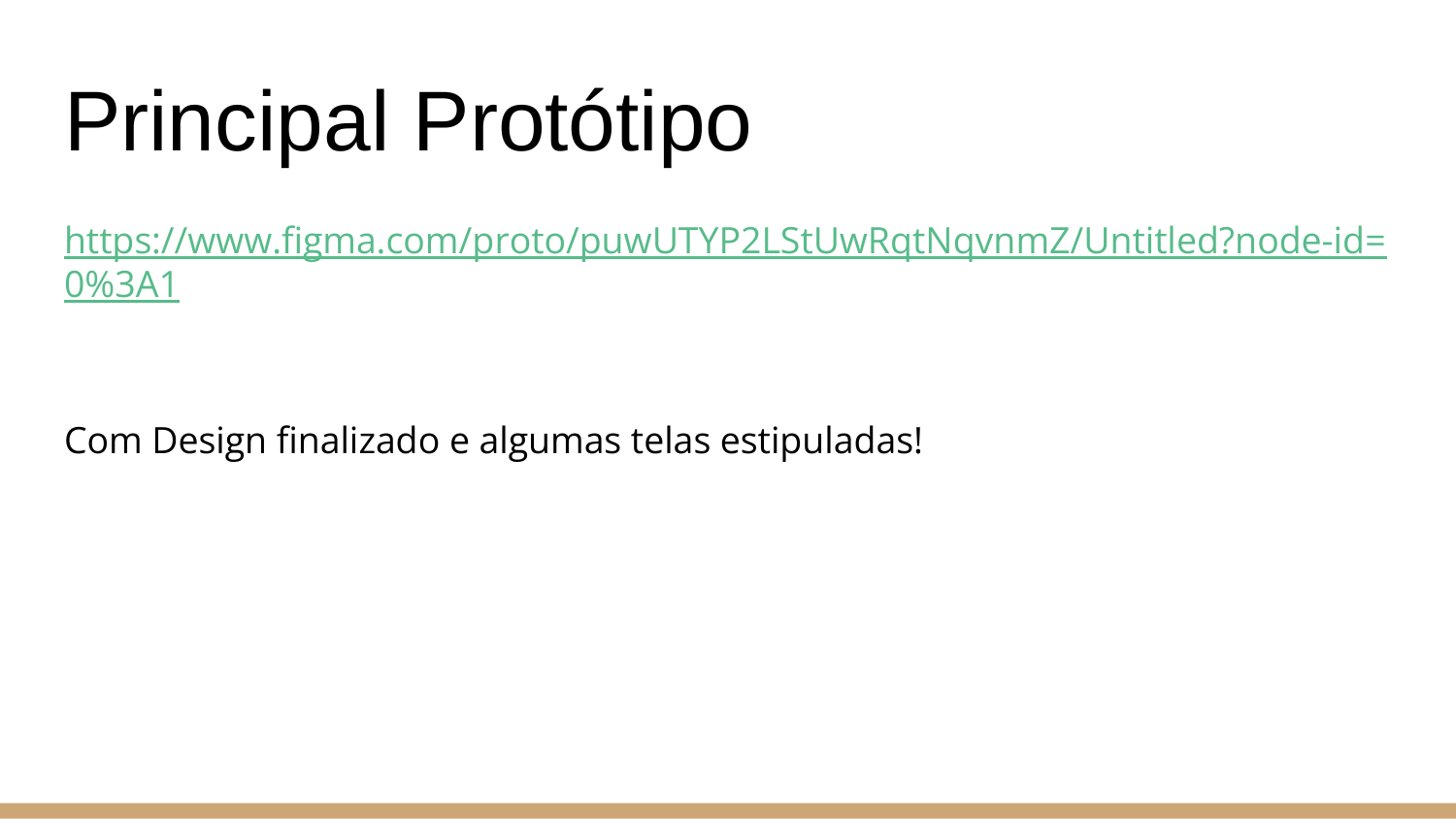

# Principal Protótipo
https://www.figma.com/proto/puwUTYP2LStUwRqtNqvnmZ/Untitled?node-id=0%3A1
Com Design finalizado e algumas telas estipuladas!